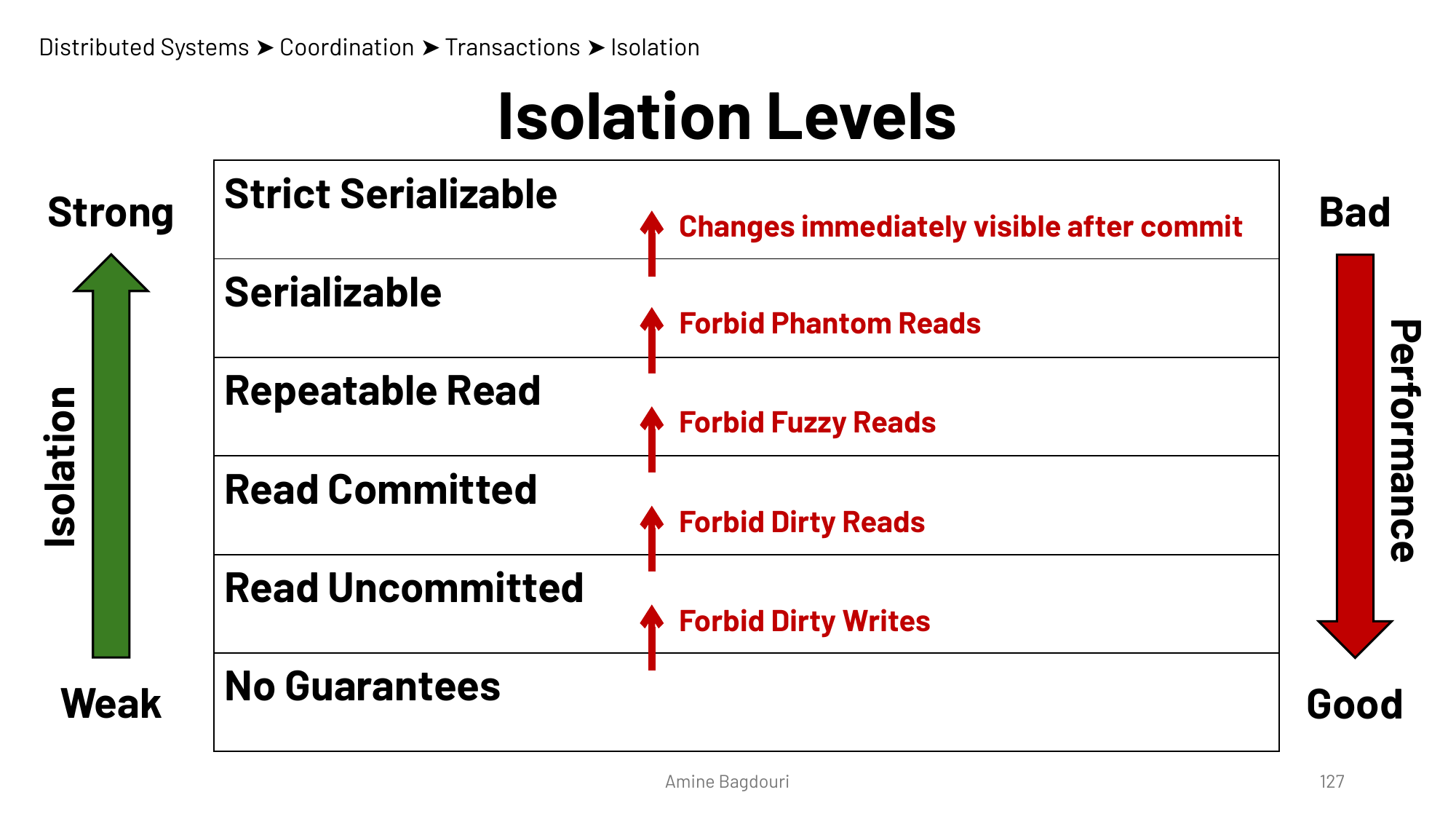

Distributed Systems ➤ Coordination ➤ Transactions ➤ Isolation
Isolation Levels
| Strict Serializable |
| --- |
| Serializable |
| Repeatable Read |
| Read Committed |
| Read Uncommitted |
| No Guarantees |
Strong

Isolation
Weak
Bad

Performance
Good
Changes immediately visible after commit
Forbid Phantom Reads
Forbid Fuzzy Reads
Forbid Dirty Reads
Forbid Dirty Writes
Amine Bagdouri
127